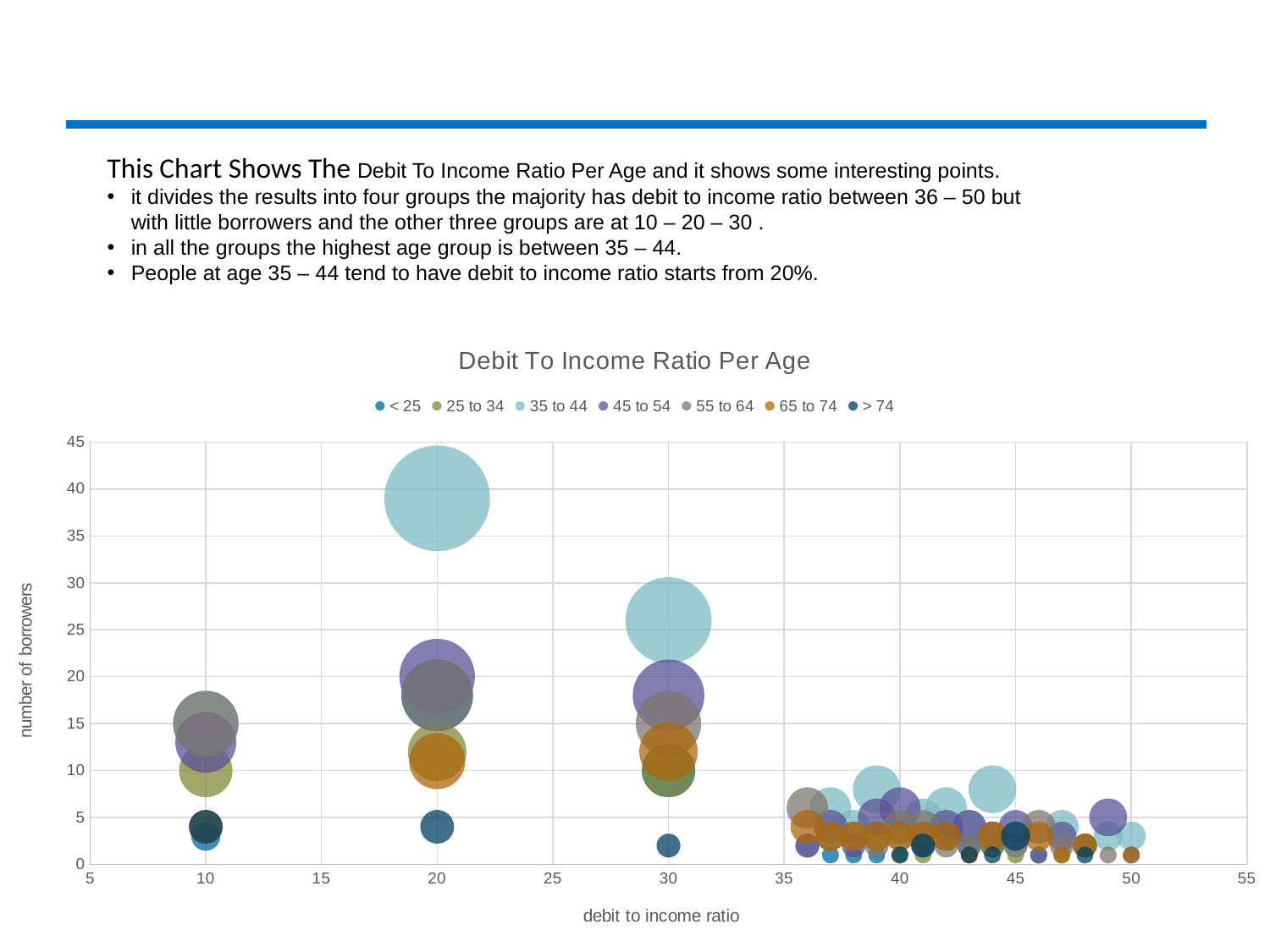

This Chart Shows The Debit To Income Ratio Per Age and it shows some interesting points.
it divides the results into four groups the majority has debit to income ratio between 36 – 50 but with little borrowers and the other three groups are at 10 – 20 – 30 .
in all the groups the highest age group is between 35 – 44.
People at age 35 – 44 tend to have debit to income ratio starts from 20%.

### Chart: Debit To Income Ratio Per Age

| Category | < 25 | 25 to 34 | 35 to 44 | 45 to 54 | 55 to 64 | 65 to 74 | > 74 |
|---|---|---|---|---|---|---|---|